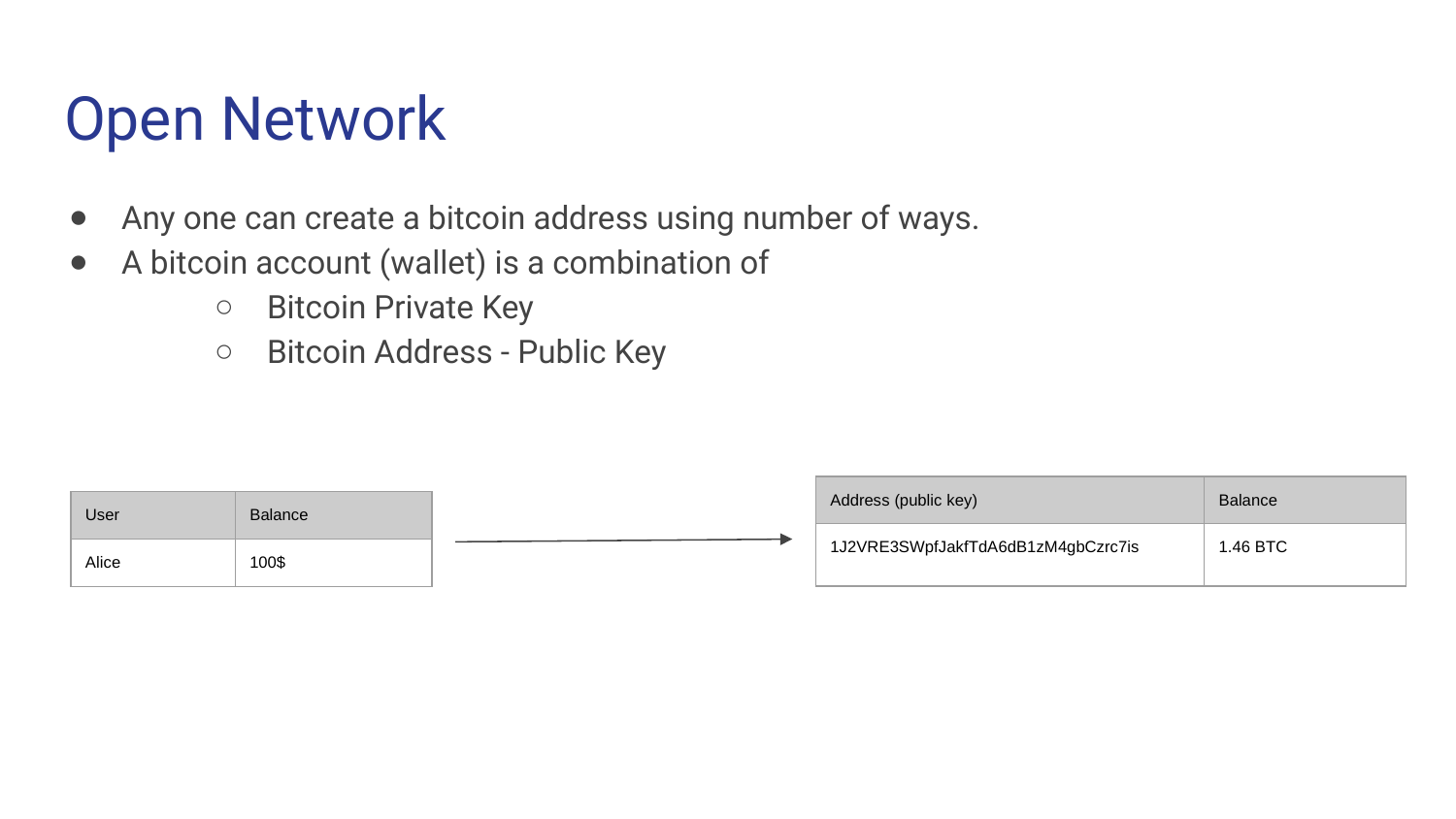

# Open Network

Any one can create a bitcoin address using number of ways.
A bitcoin account (wallet) is a combination of
Bitcoin Private Key
Bitcoin Address - Public Key

| Address (public key) | Balance |
| --- | --- |
| 1J2VRE3SWpfJakfTdA6dB1zM4gbCzrc7is | 1.46 BTC |
| User | Balance |
| --- | --- |
| Alice | 100$ |